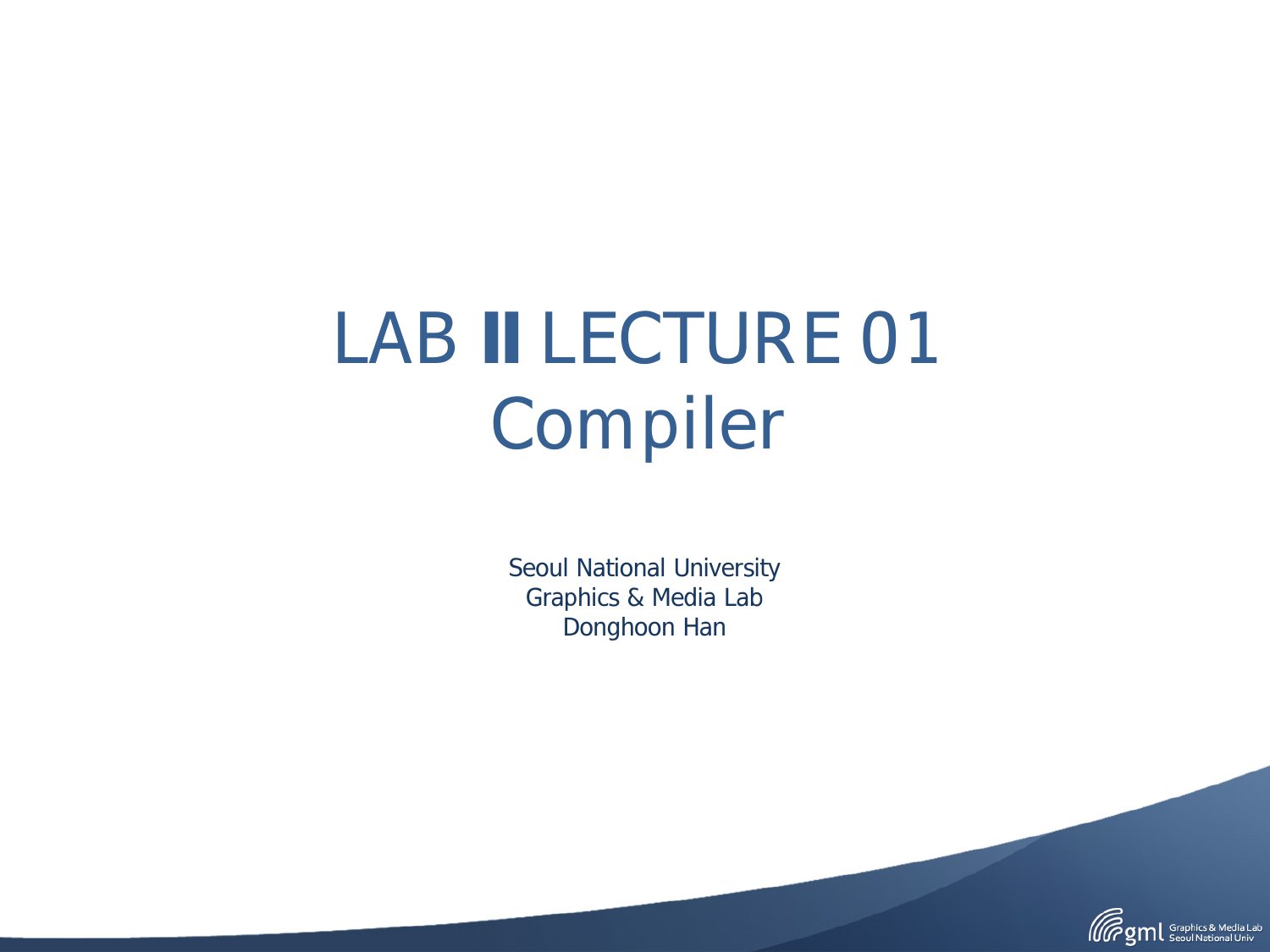

LAB Ⅱ LECTURE 01
Compiler
Seoul National University
Graphics & Media Lab
Donghoon Han